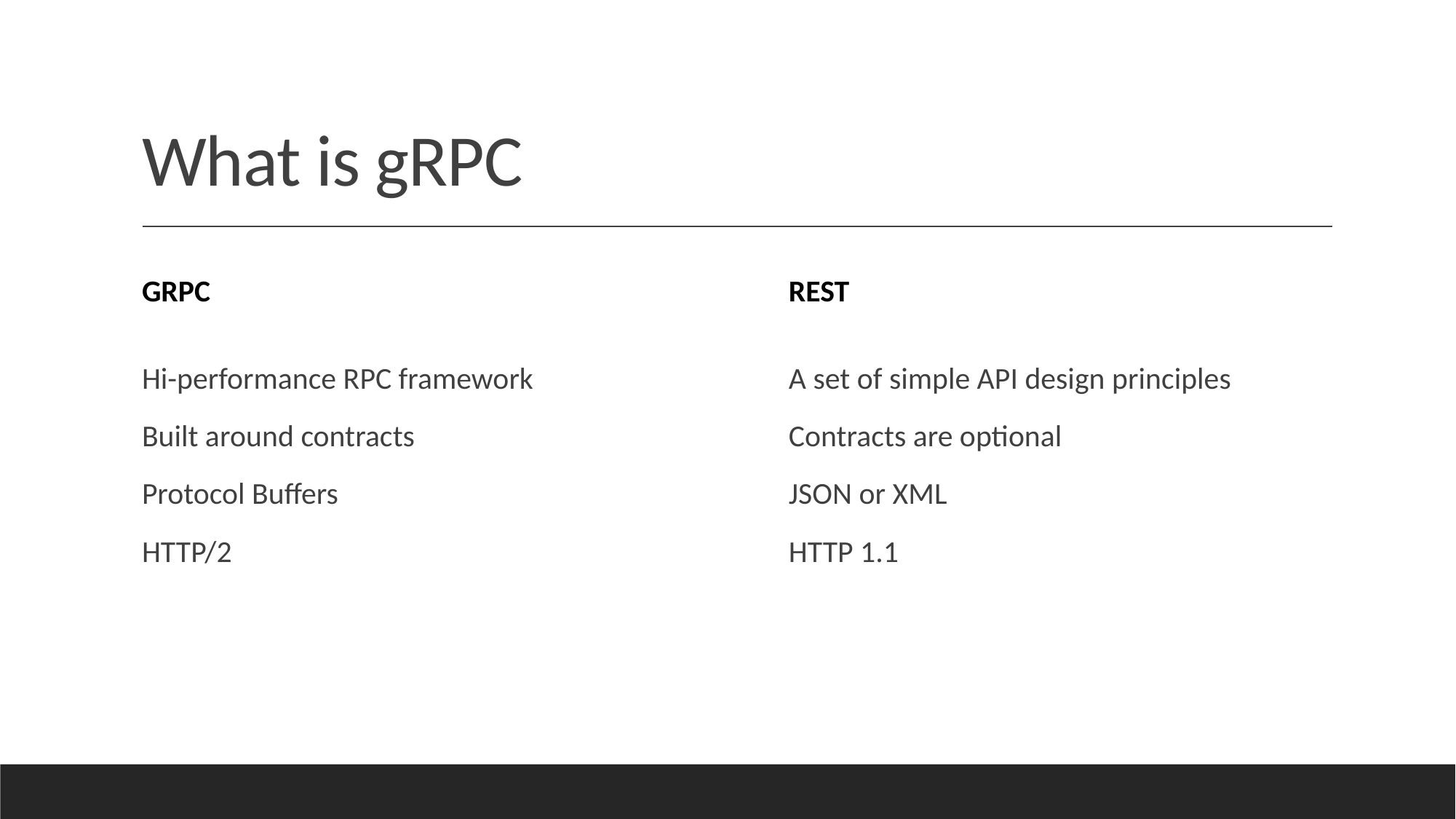

# What is gRPC
grpc
rest
A set of simple API design principles
Contracts are optional
JSON or XML
HTTP 1.1
Hi-performance RPC framework
Built around contracts
Protocol Buffers
HTTP/2